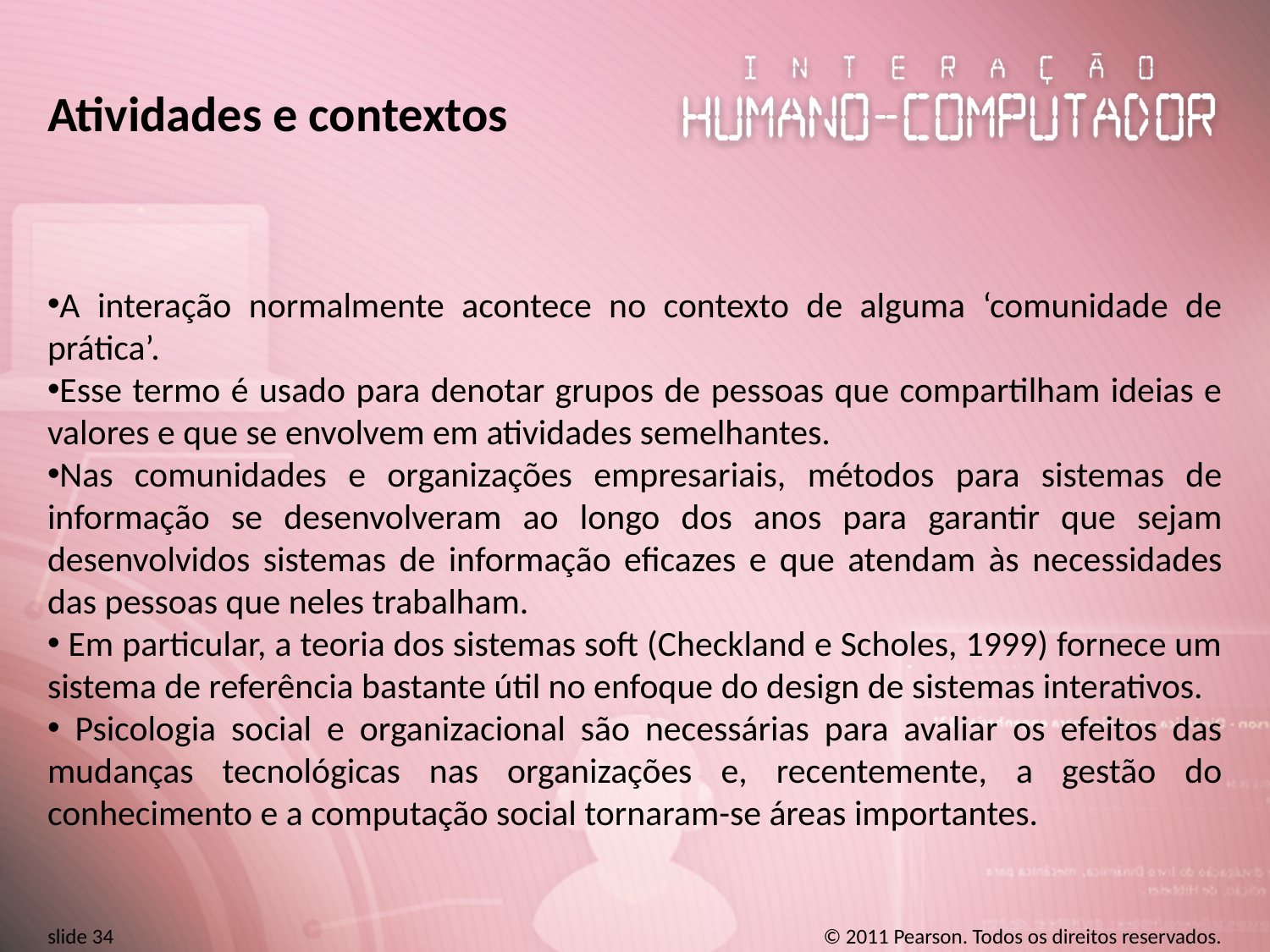

# Atividades e contextos
A interação normalmente acontece no contexto de alguma ‘comunidade de prática’.
Esse termo é usado para denotar grupos de pessoas que compartilham ideias e valores e que se envolvem em atividades semelhantes.
Nas comunidades e organizações empresariais, métodos para sistemas de informação se desenvolveram ao longo dos anos para garantir que sejam desenvolvidos sistemas de informação eficazes e que atendam às necessidades das pessoas que neles trabalham.
 Em particular, a teoria dos sistemas soft (Checkland e Scholes, 1999) fornece um sistema de referência bastante útil no enfoque do design de sistemas interativos.
 Psicologia social e organizacional são necessárias para avaliar os efeitos das mudanças tecnológicas nas organizações e, recentemente, a gestão do conhecimento e a computação social tornaram-se áreas importantes.